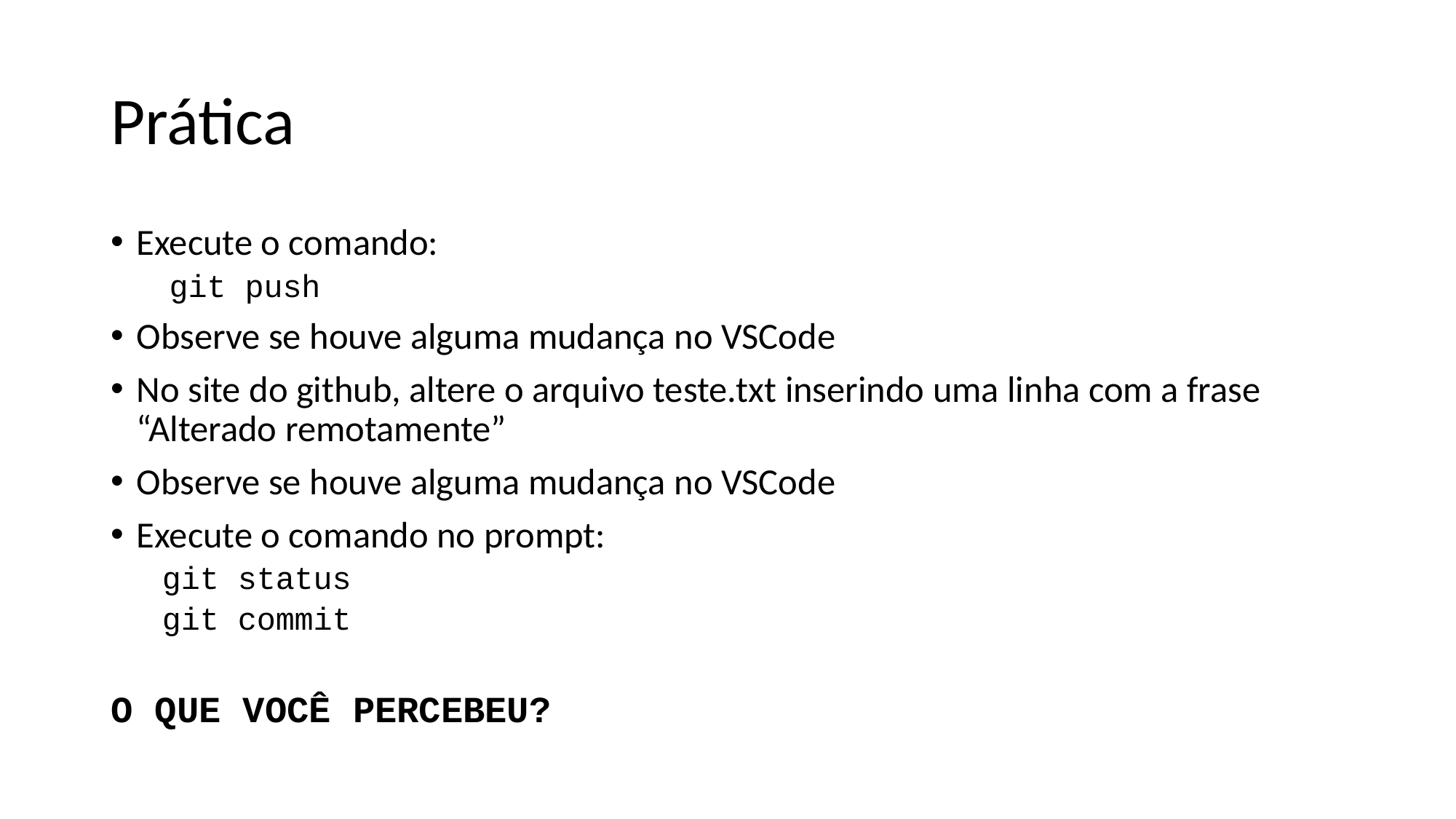

# Prática
Execute o comando:
 git push
Observe se houve alguma mudança no VSCode
No site do github, altere o arquivo teste.txt inserindo uma linha com a frase “Alterado remotamente”
Observe se houve alguma mudança no VSCode
Execute o comando no prompt:
git status
git commit

O QUE VOCÊ PERCEBEU?